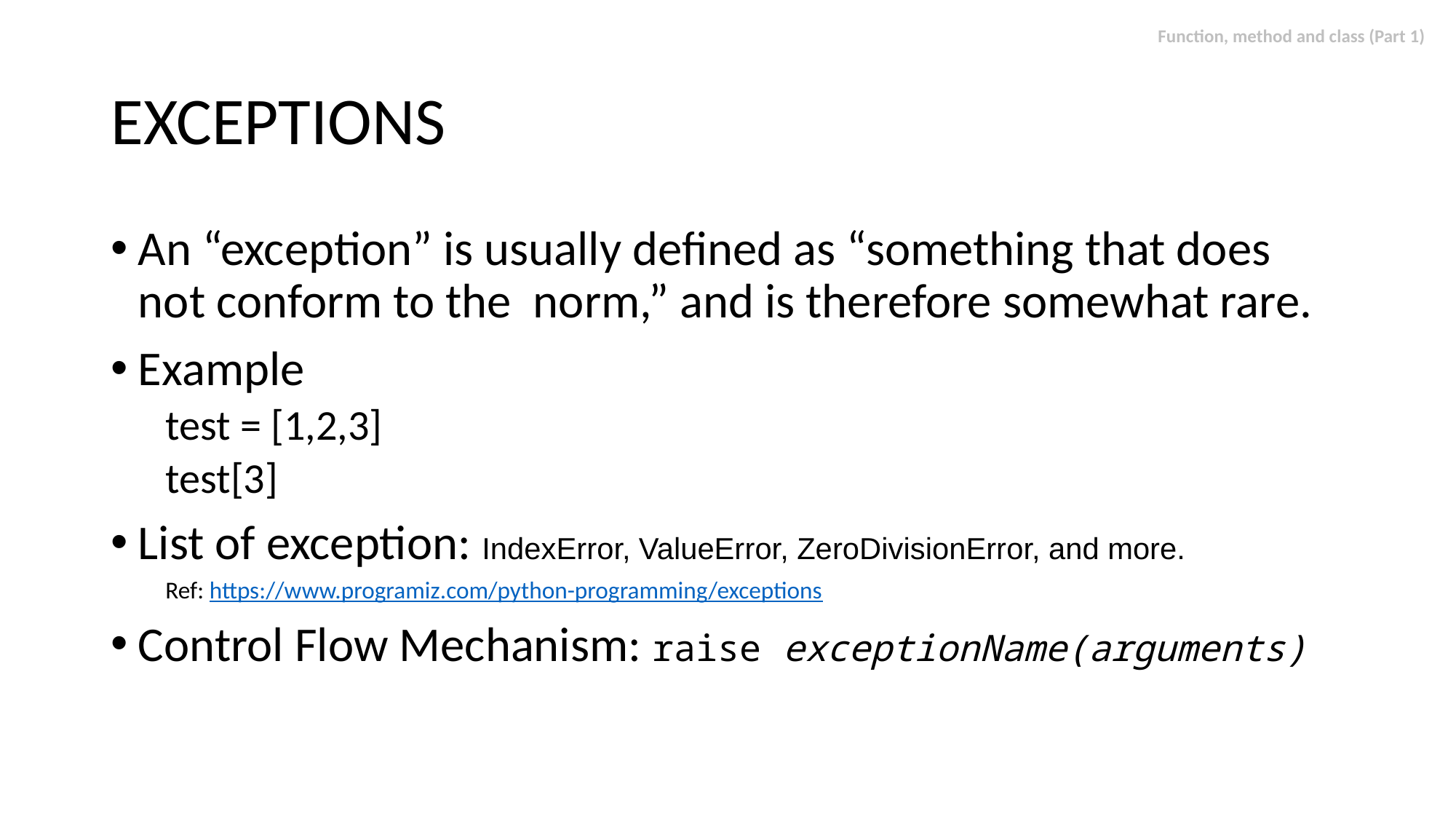

# EXCEPTIONS
An “exception” is usually defined as “something that does not conform to the  norm,” and is therefore somewhat rare.
Example
test = [1,2,3]
test[3]
List of exception: IndexError, ValueError, ZeroDivisionError, and more.
Ref: https://www.programiz.com/python-programming/exceptions
Control Flow Mechanism: raise exceptionName(arguments)